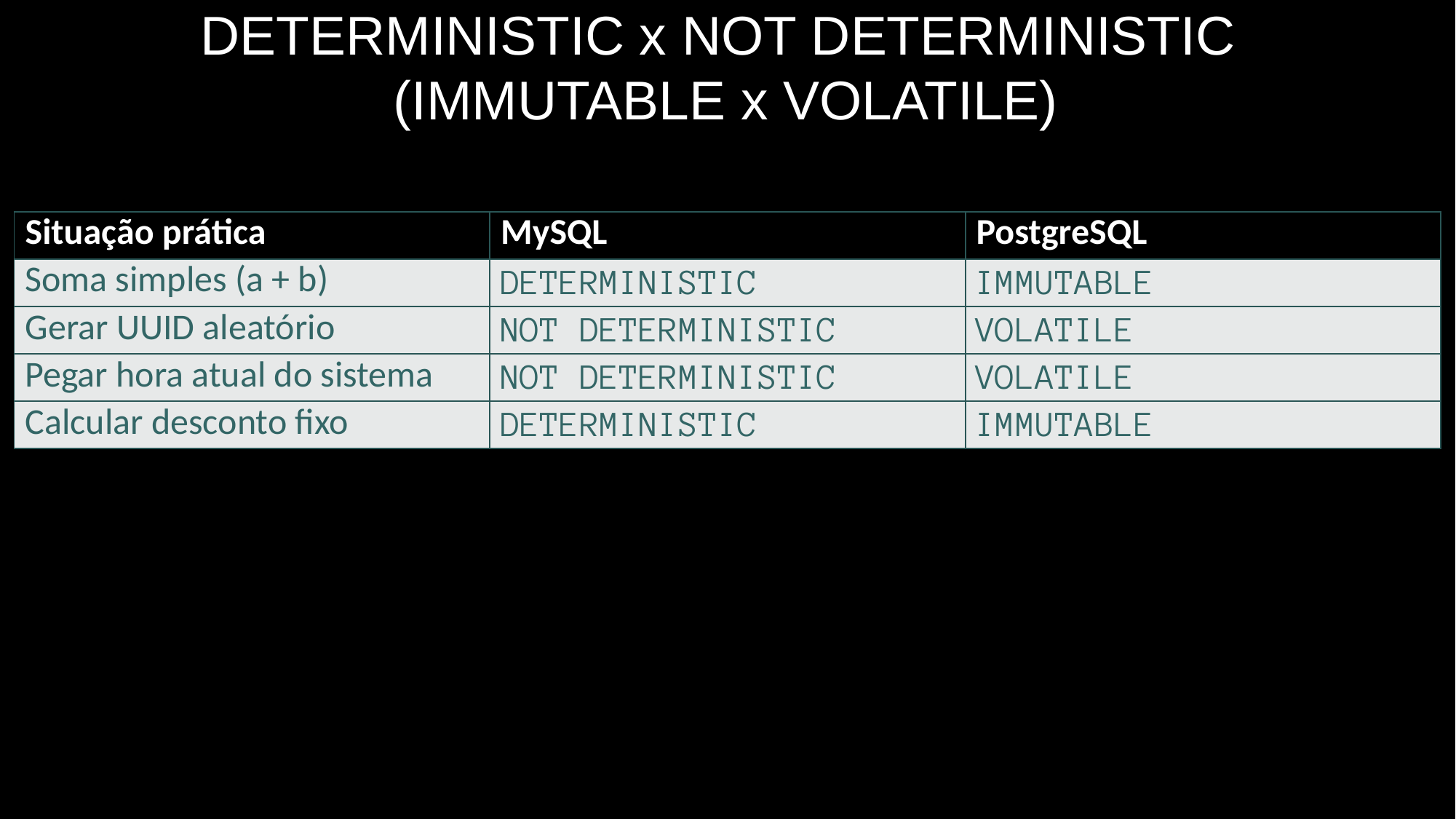

DETERMINISTIC x NOT DETERMINISTIC
(IMMUTABLE x VOLATILE)
| Situação prática | MySQL | PostgreSQL |
| --- | --- | --- |
| Soma simples (a + b) | DETERMINISTIC | IMMUTABLE |
| Gerar UUID aleatório | NOT DETERMINISTIC | VOLATILE |
| Pegar hora atual do sistema | NOT DETERMINISTIC | VOLATILE |
| Calcular desconto fixo | DETERMINISTIC | IMMUTABLE |